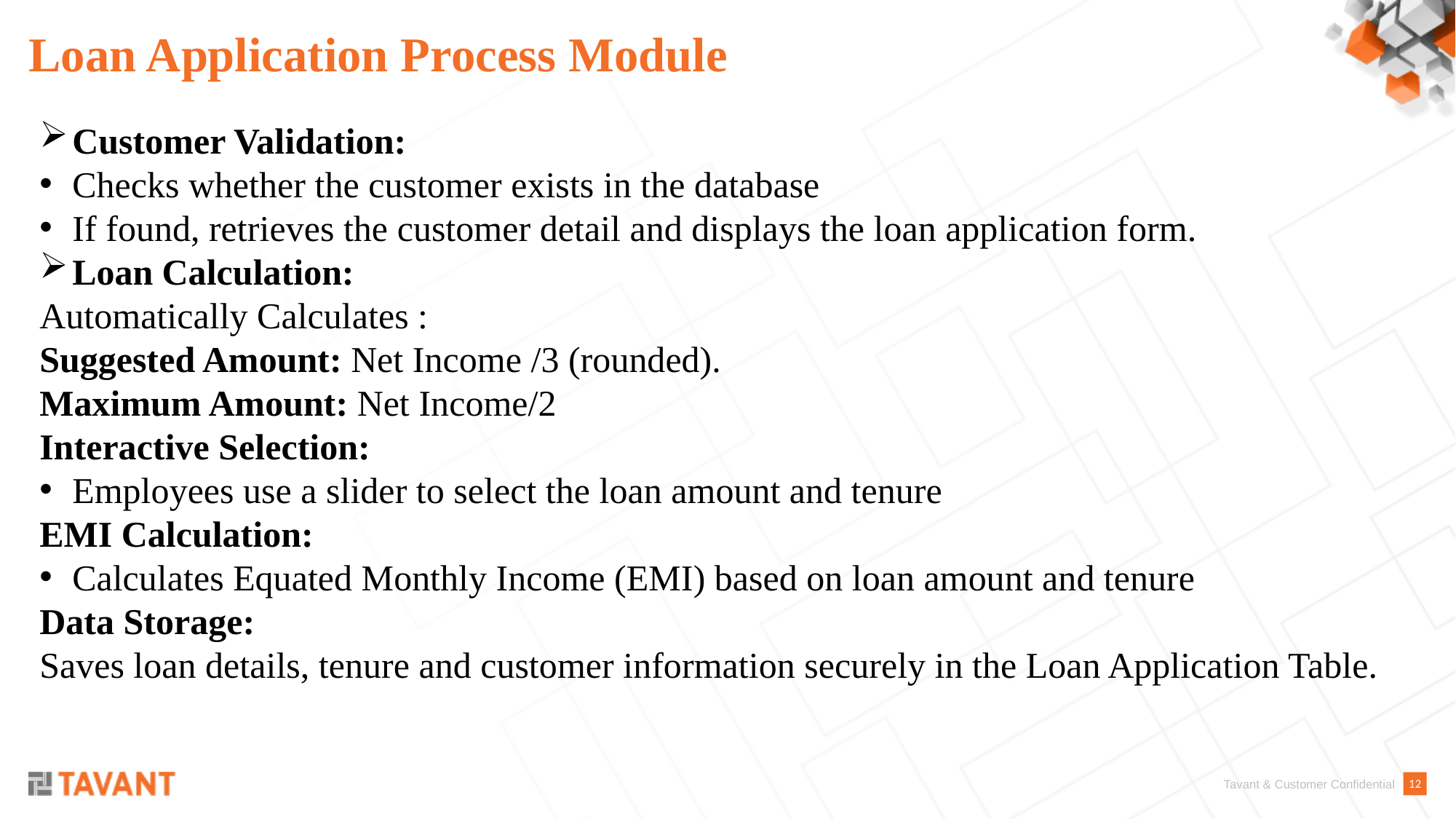

# Loan Application Process Module
Customer Validation:
Checks whether the customer exists in the database
If found, retrieves the customer detail and displays the loan application form.
Loan Calculation:
Automatically Calculates :
Suggested Amount: Net Income /3 (rounded).
Maximum Amount: Net Income/2
Interactive Selection:
Employees use a slider to select the loan amount and tenure
EMI Calculation:
Calculates Equated Monthly Income (EMI) based on loan amount and tenure
Data Storage:
Saves loan details, tenure and customer information securely in the Loan Application Table.